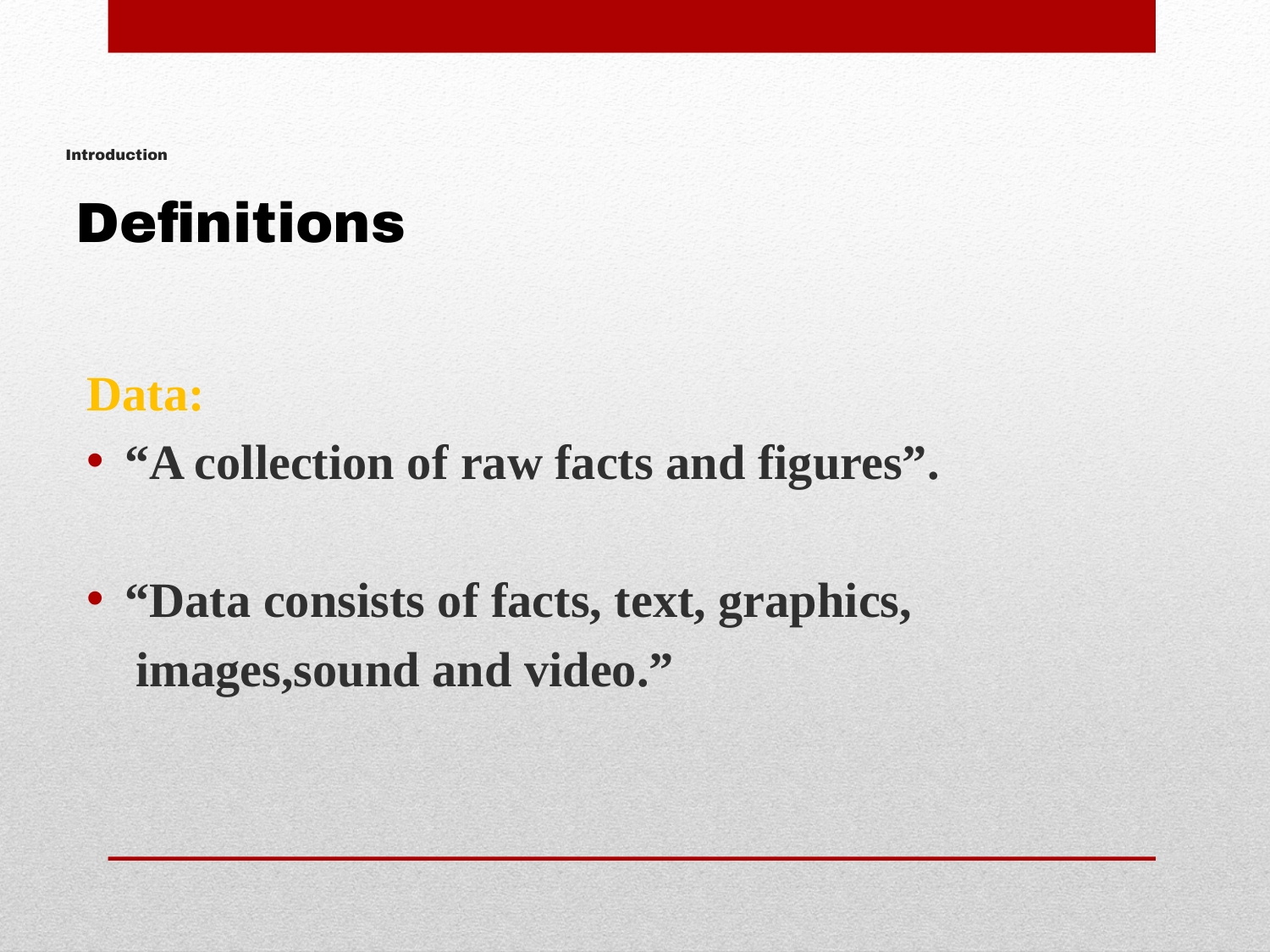

# Introduction

Definitions
Data:
“A collection of raw facts and figures”.

“Data consists of facts, text, graphics,
    images,sound and video.”